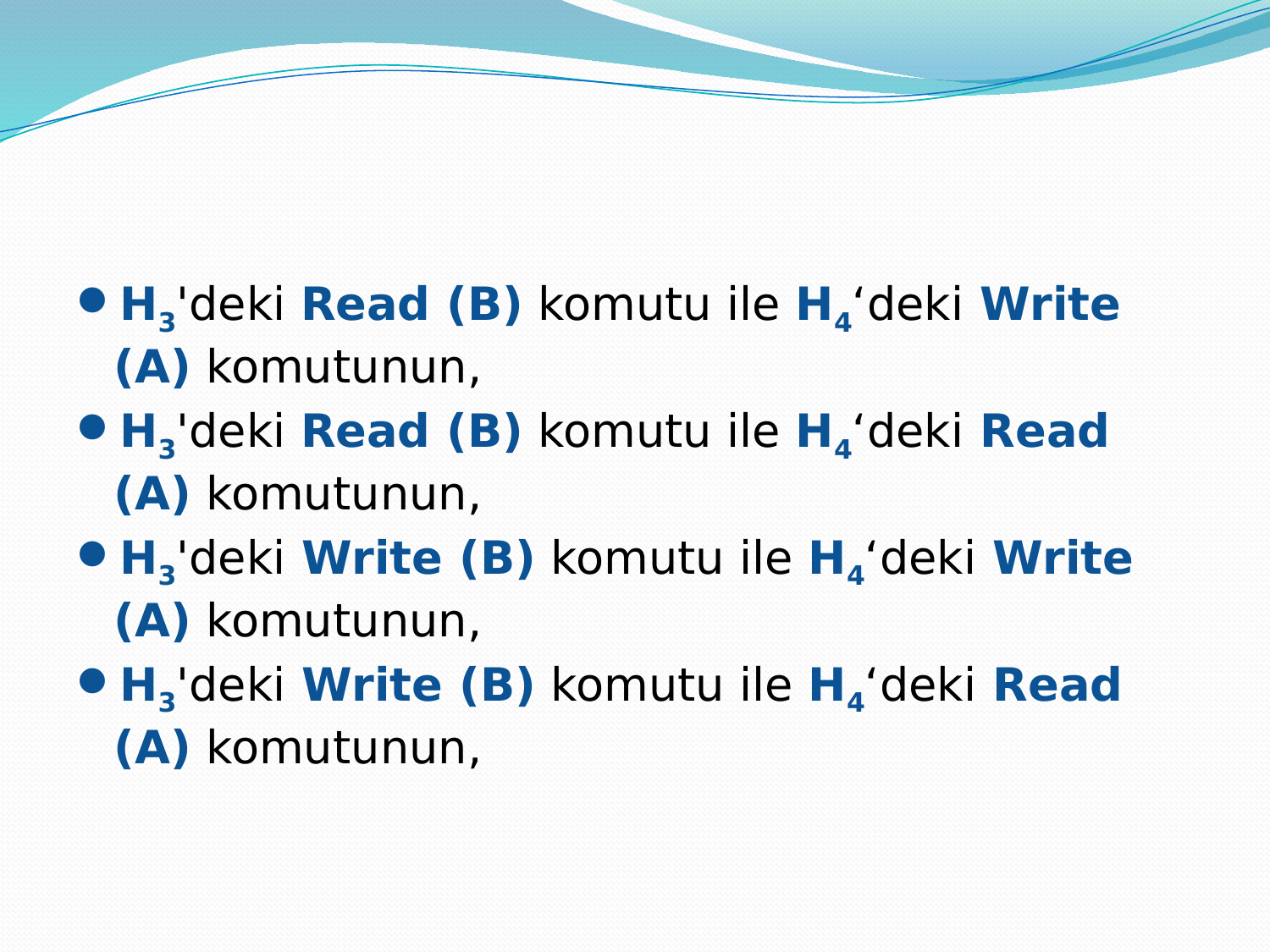

#
H3'deki Read (B) komutu ile H4‘deki Write (A) komutunun,
H3'deki Read (B) komutu ile H4‘deki Read (A) komutunun,
H3'deki Write (B) komutu ile H4‘deki Write (A) komutunun,
H3'deki Write (B) komutu ile H4‘deki Read (A) komutunun,